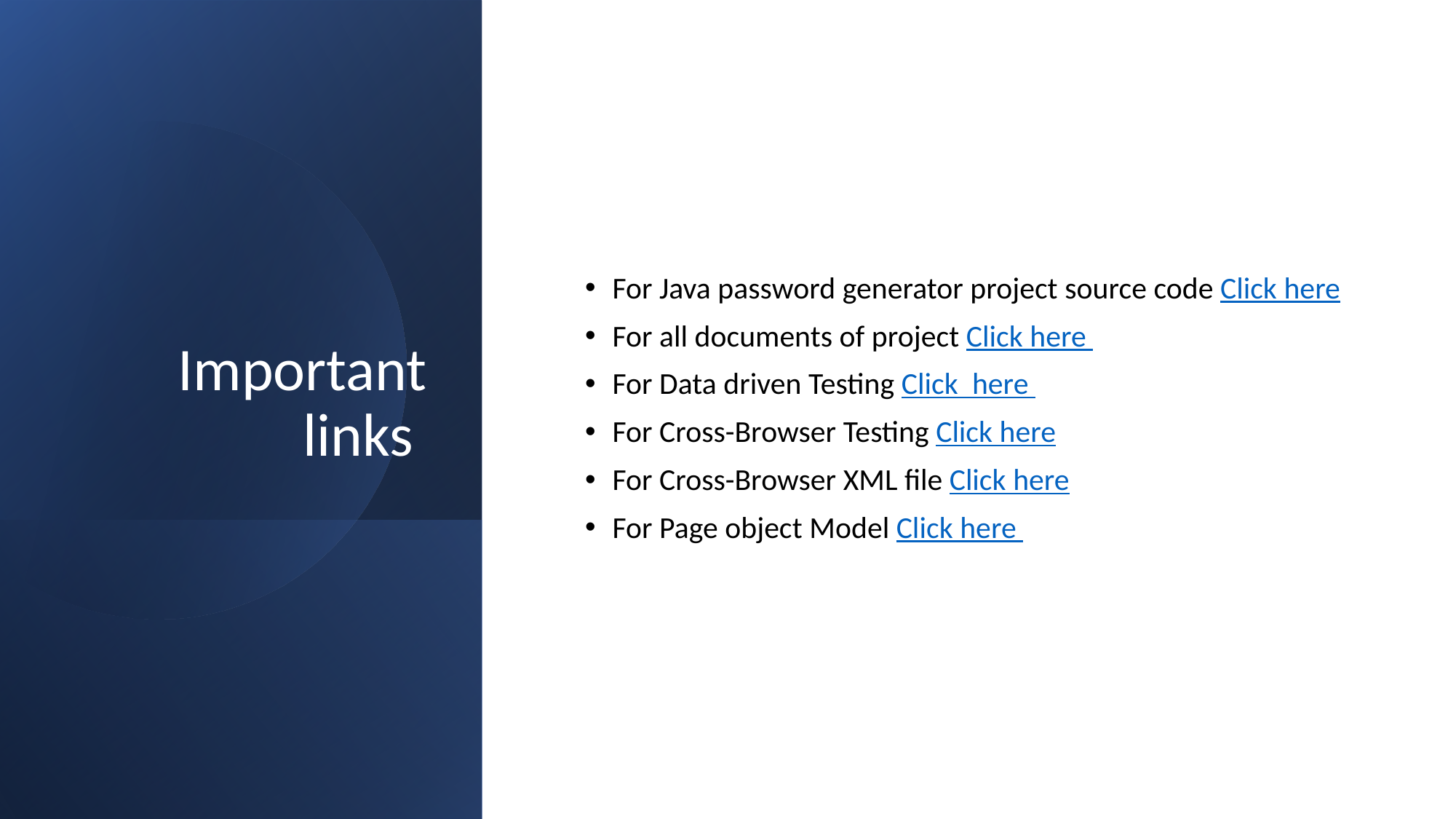

# Important links
For Java password generator project source code Click here
For all documents of project Click here
For Data driven Testing Click  here
For Cross-Browser Testing Click here
For Cross-Browser XML file Click here
For Page object Model Click here